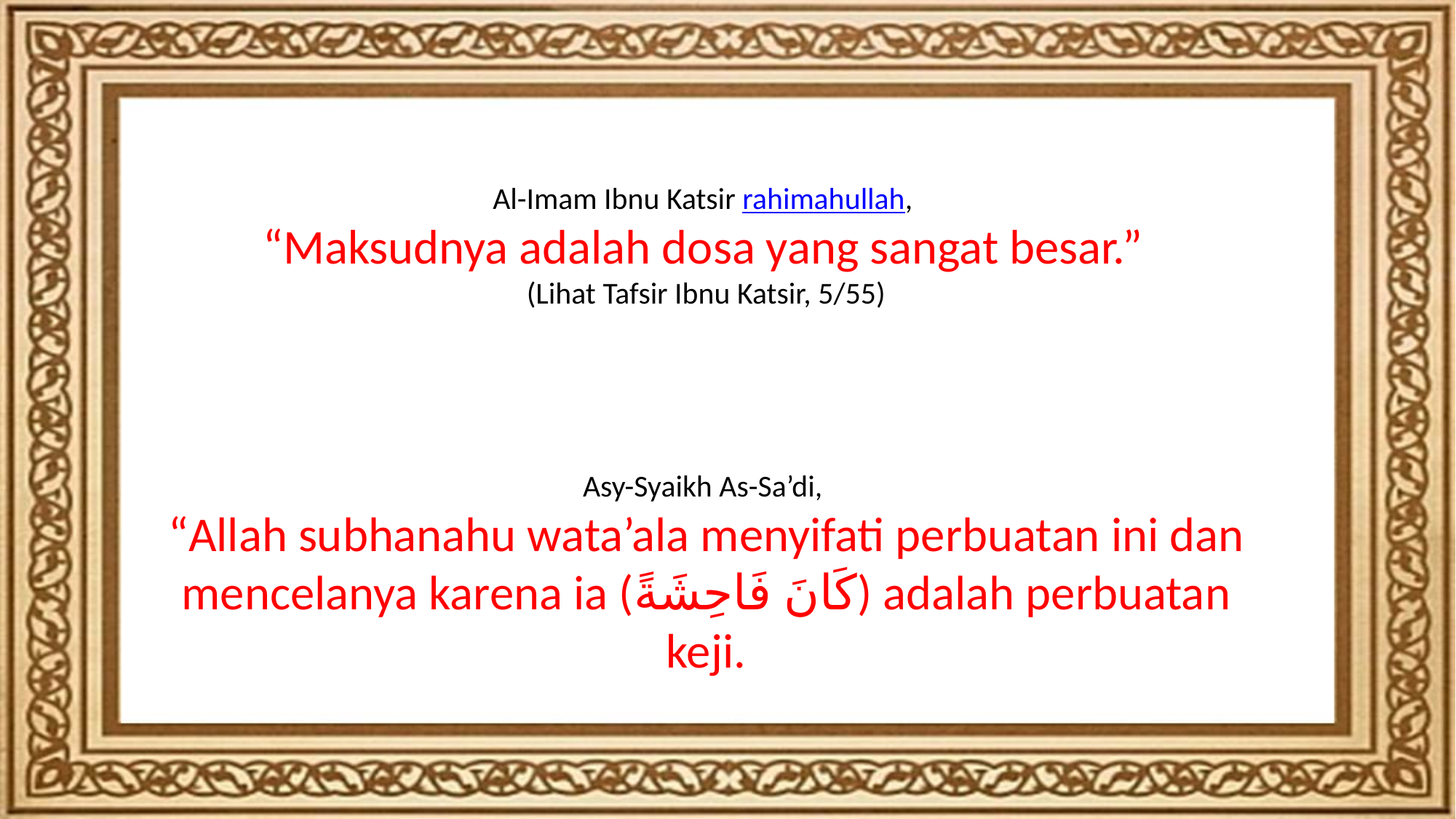

Al-Imam Ibnu Katsir rahimahullah,
“Maksudnya adalah dosa yang sangat besar.”
(Lihat Tafsir Ibnu Katsir, 5/55)
Asy-Syaikh As-Sa’di,
“Allah subhanahu wata’ala menyifati perbuatan ini dan mencelanya karena ia (كَانَ فَاحِشَةً) adalah perbuatan keji.